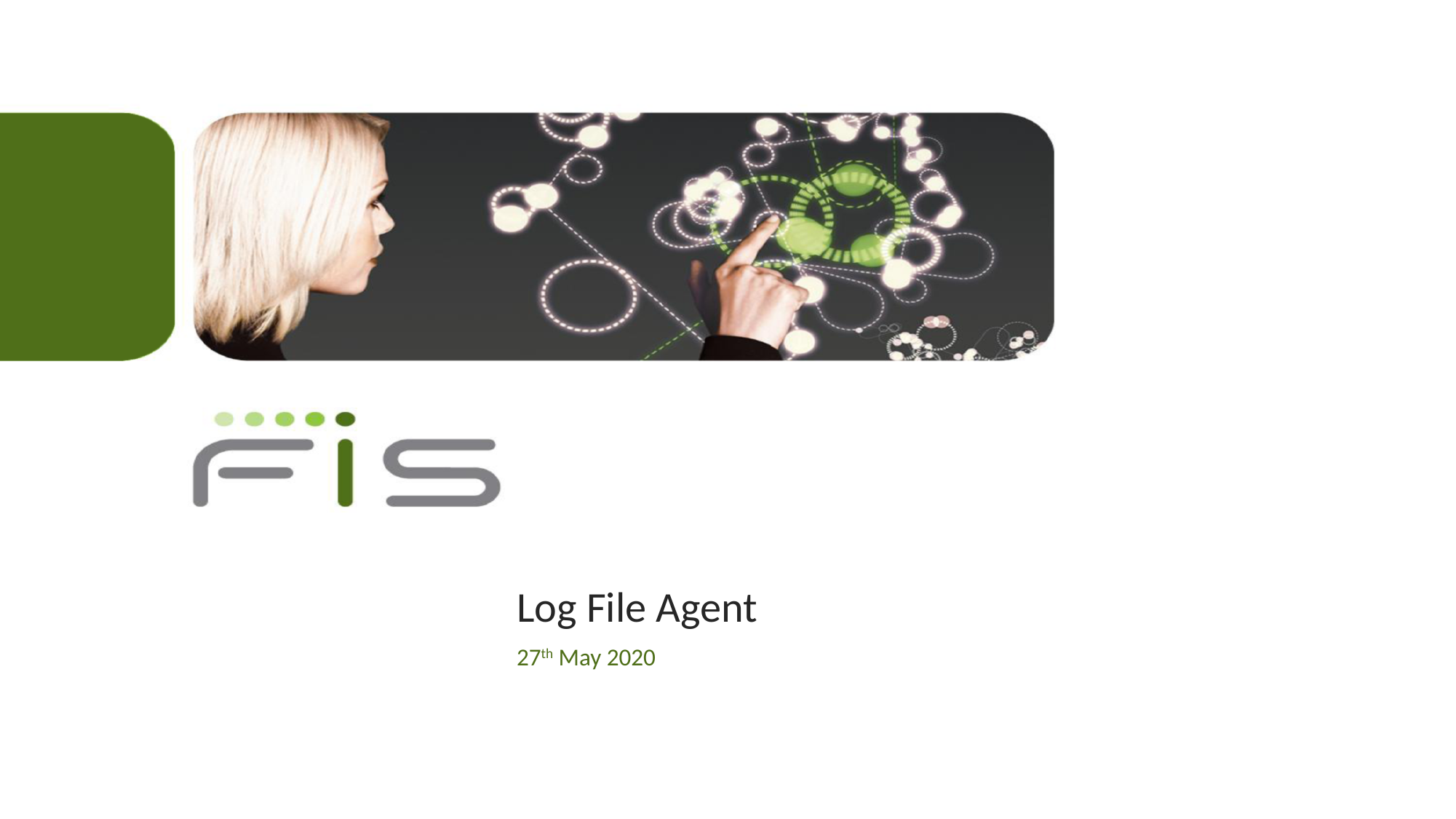

# Log File Agent
27th May 2020